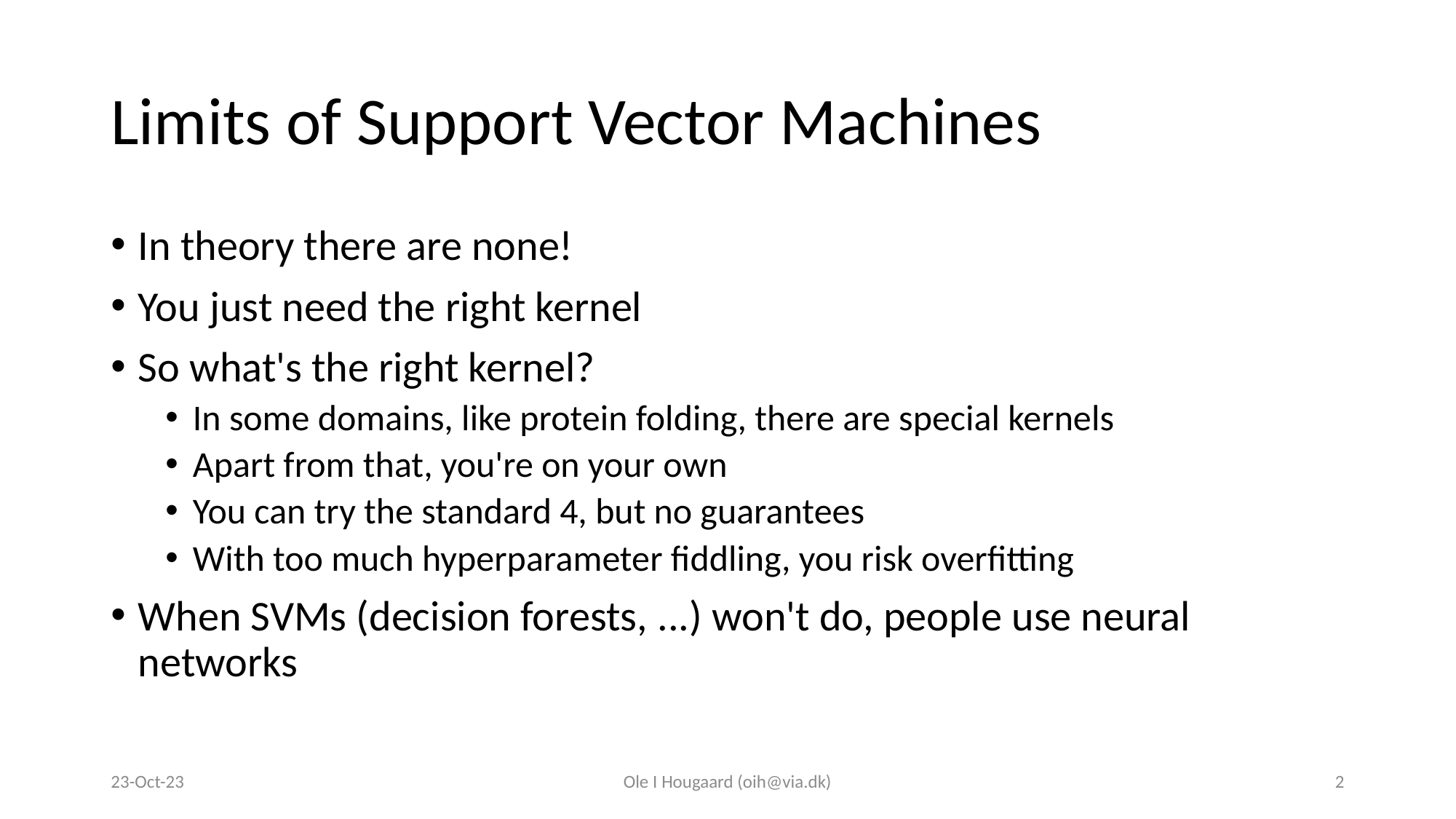

# Limits of Support Vector Machines
In theory there are none!
You just need the right kernel
So what's the right kernel?
In some domains, like protein folding, there are special kernels
Apart from that, you're on your own
You can try the standard 4, but no guarantees
With too much hyperparameter fiddling, you risk overfitting
When SVMs (decision forests, ...) won't do, people use neural networks
23-Oct-23
Ole I Hougaard (oih@via.dk)
2